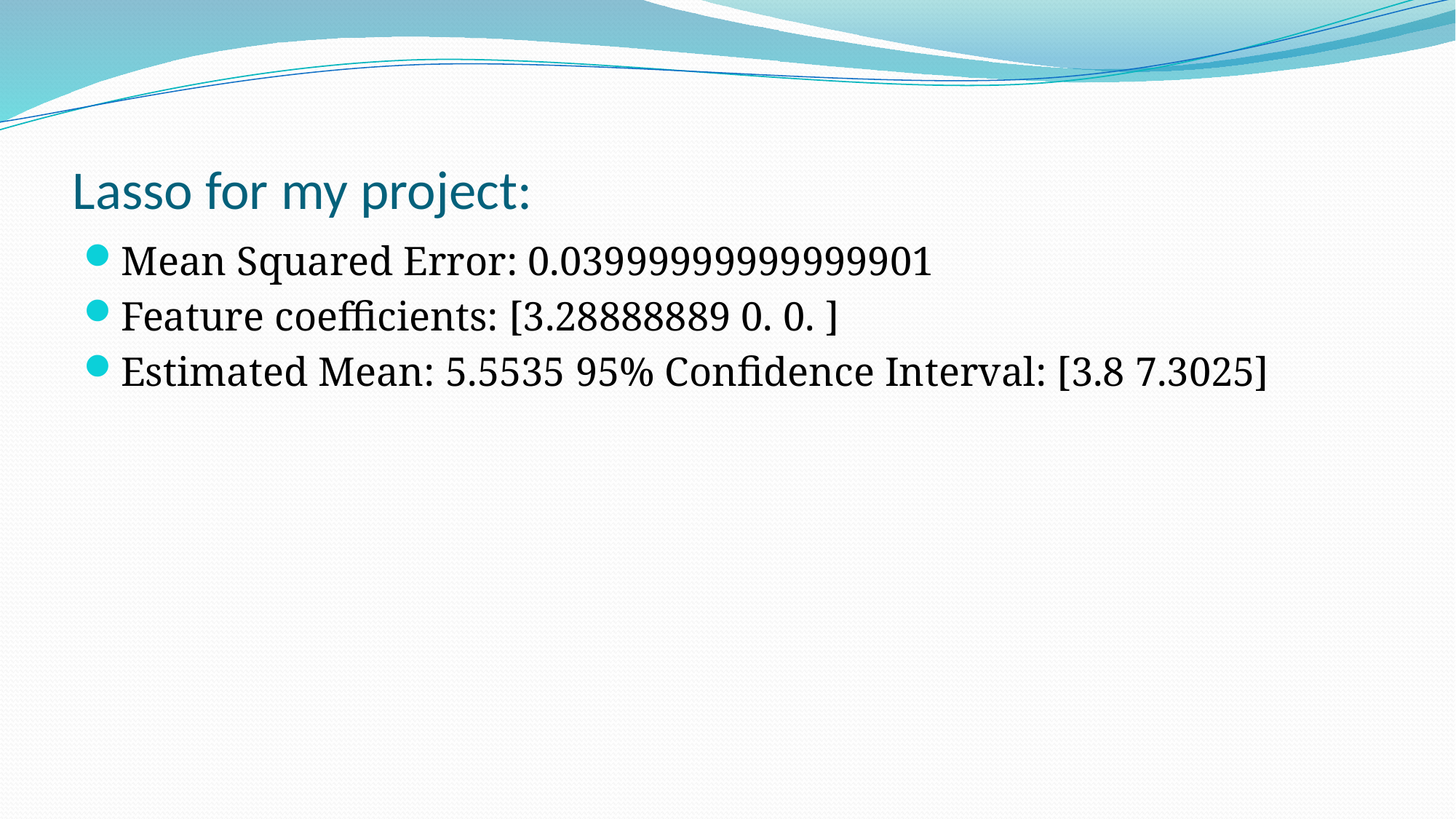

# Lasso for my project:
Mean Squared Error: 0.03999999999999901
Feature coefficients: [3.28888889 0. 0. ]
Estimated Mean: 5.5535 95% Confidence Interval: [3.8 7.3025]